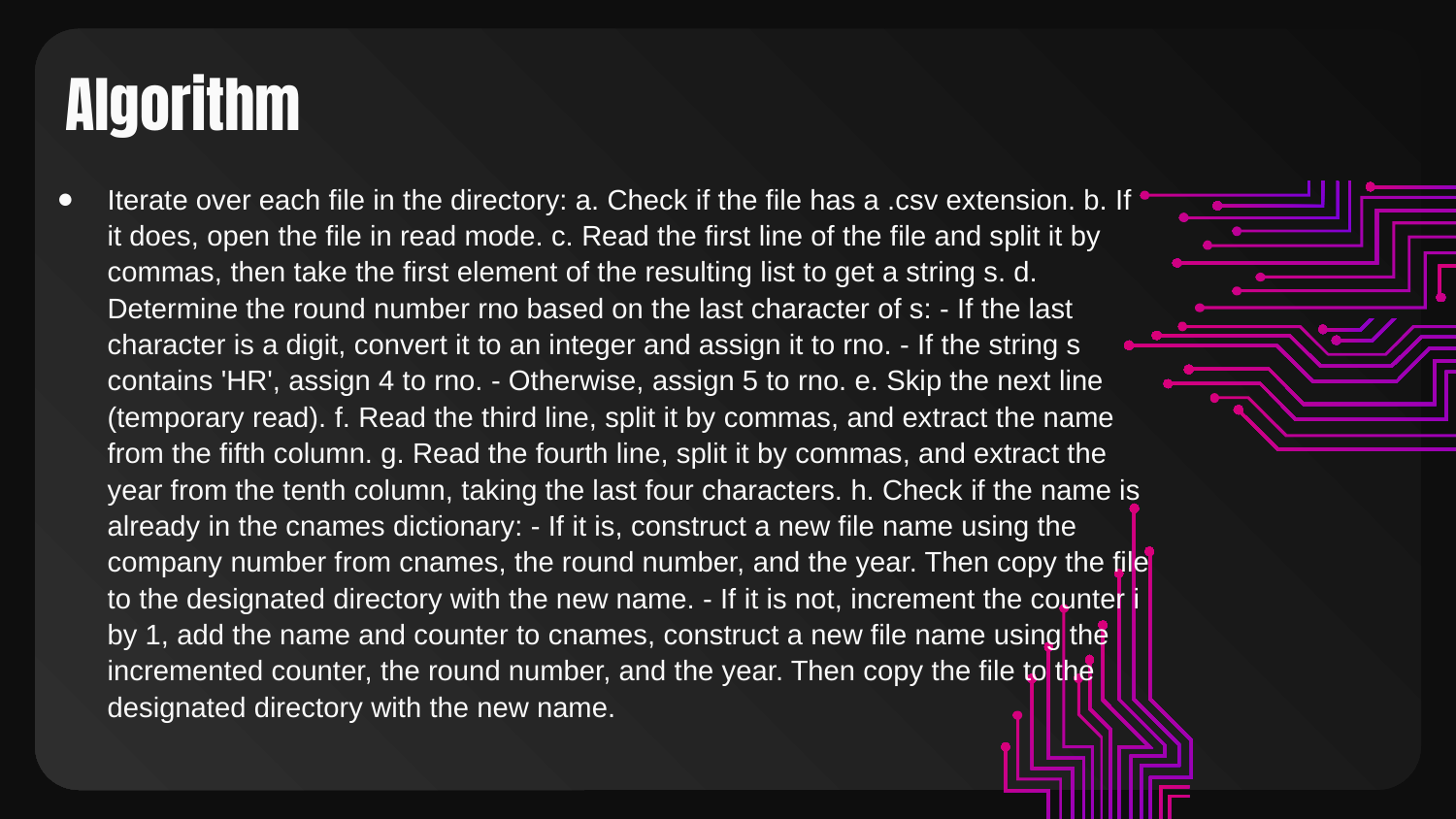

# Algorithm
Iterate over each file in the directory: a. Check if the file has a .csv extension. b. If it does, open the file in read mode. c. Read the first line of the file and split it by commas, then take the first element of the resulting list to get a string s. d. Determine the round number rno based on the last character of s: - If the last character is a digit, convert it to an integer and assign it to rno. - If the string s contains 'HR', assign 4 to rno. - Otherwise, assign 5 to rno. e. Skip the next line (temporary read). f. Read the third line, split it by commas, and extract the name from the fifth column. g. Read the fourth line, split it by commas, and extract the year from the tenth column, taking the last four characters. h. Check if the name is already in the cnames dictionary: - If it is, construct a new file name using the company number from cnames, the round number, and the year. Then copy the file to the designated directory with the new name. - If it is not, increment the counter i by 1, add the name and counter to cnames, construct a new file name using the incremented counter, the round number, and the year. Then copy the file to the designated directory with the new name.